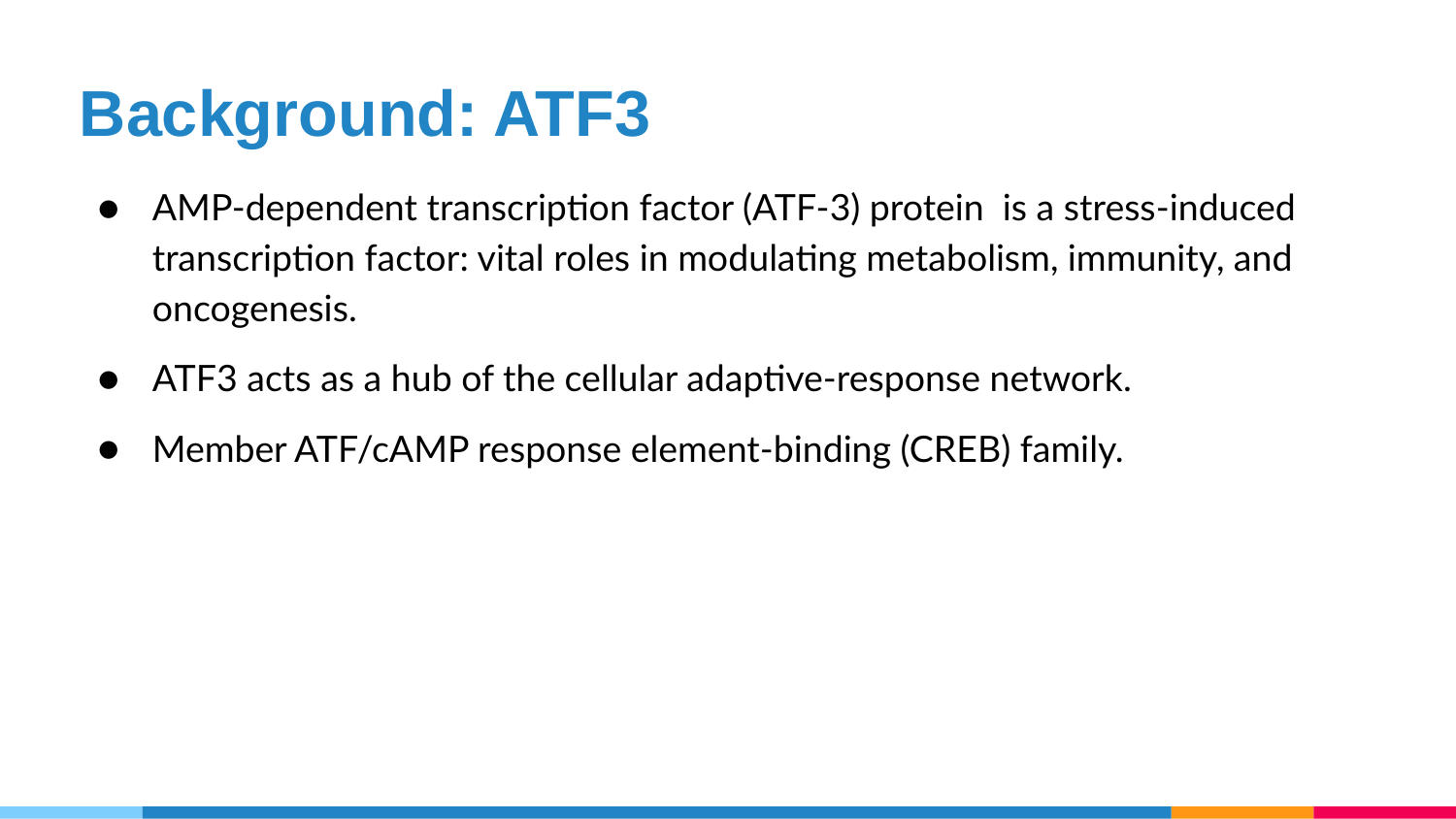

# Background: ATF3
AMP-dependent transcription factor (ATF-3) protein  is a stress-induced transcription factor: vital roles in modulating metabolism, immunity, and oncogenesis.
ATF3 acts as a hub of the cellular adaptive-response network.
Member ATF/cAMP response element-binding (CREB) family.